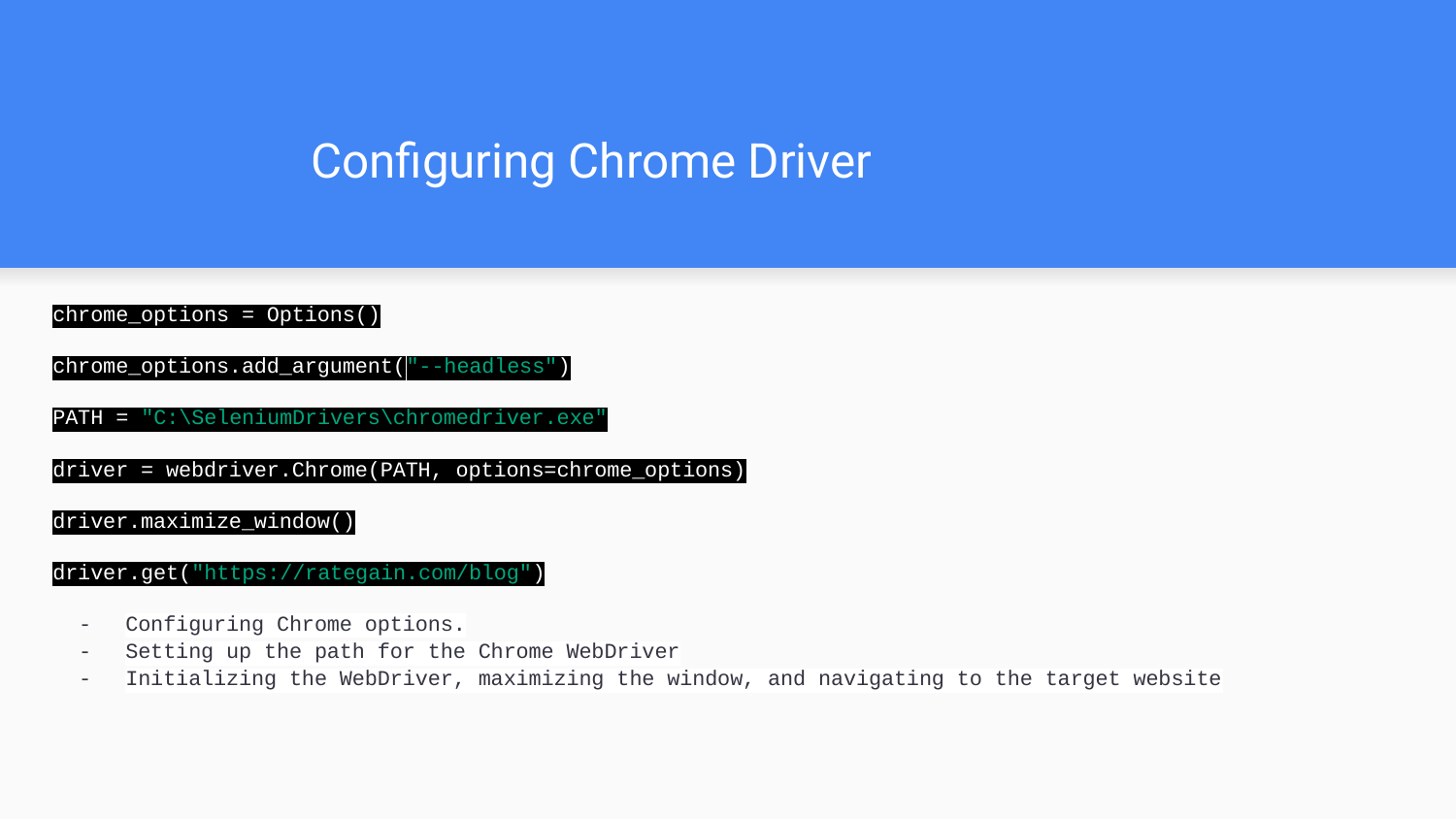

# Configuring Chrome Driver
chrome_options = Options()
chrome_options.add_argument("--headless")
PATH = "C:\SeleniumDrivers\chromedriver.exe"
driver = webdriver.Chrome(PATH, options=chrome_options)
driver.maximize_window()
driver.get("https://rategain.com/blog")
Configuring Chrome options.
Setting up the path for the Chrome WebDriver
Initializing the WebDriver, maximizing the window, and navigating to the target website